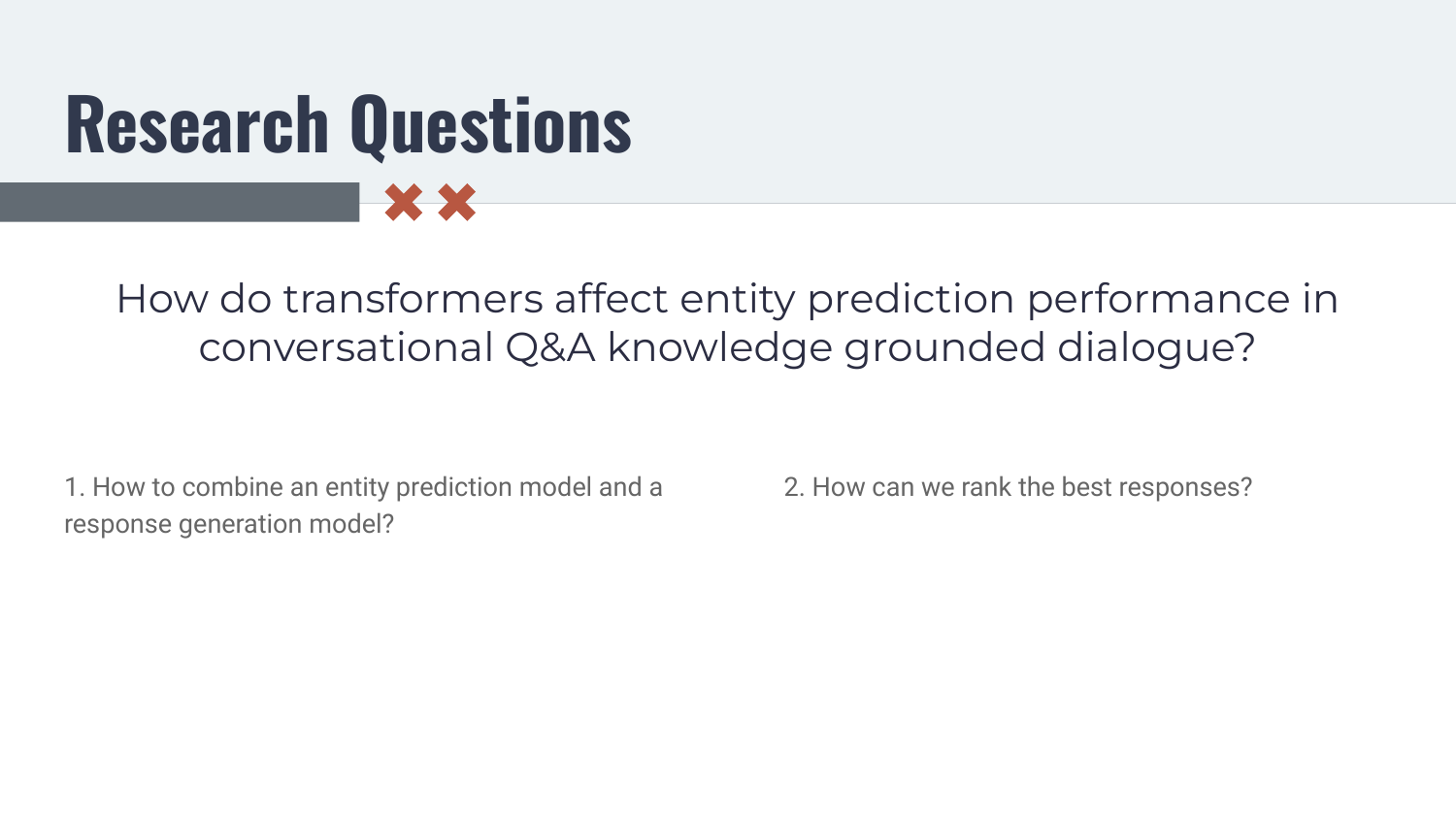

Research Questions
#

How do transformers affect entity prediction performance in conversational Q&A knowledge grounded dialogue?

1. How to combine an entity prediction model and a response generation model?

2. How can we rank the best responses?